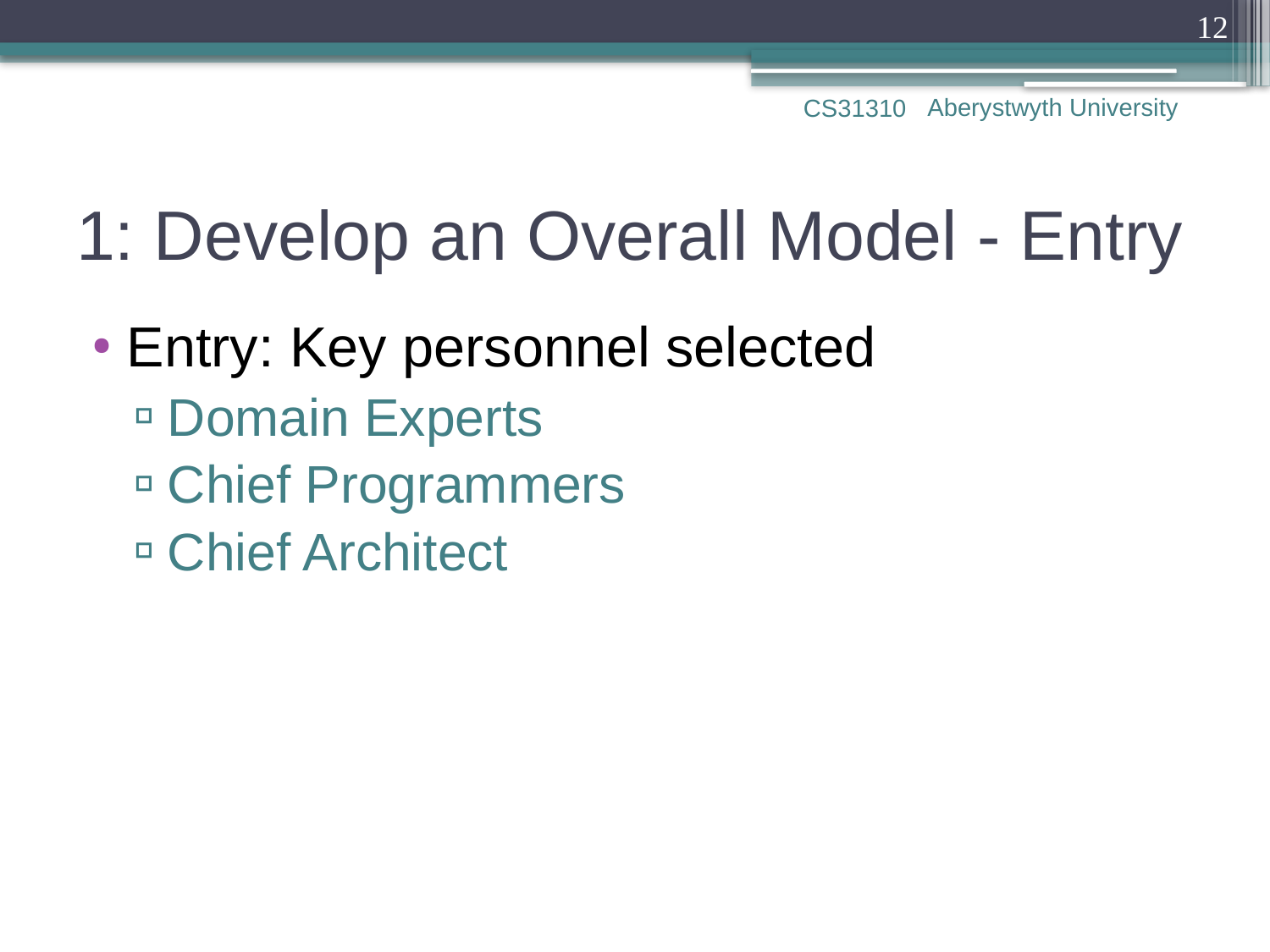

12
Aberystwyth University
CS31310
# 1: Develop an Overall Model - Entry
Entry: Key personnel selected
Domain Experts
Chief Programmers
Chief Architect